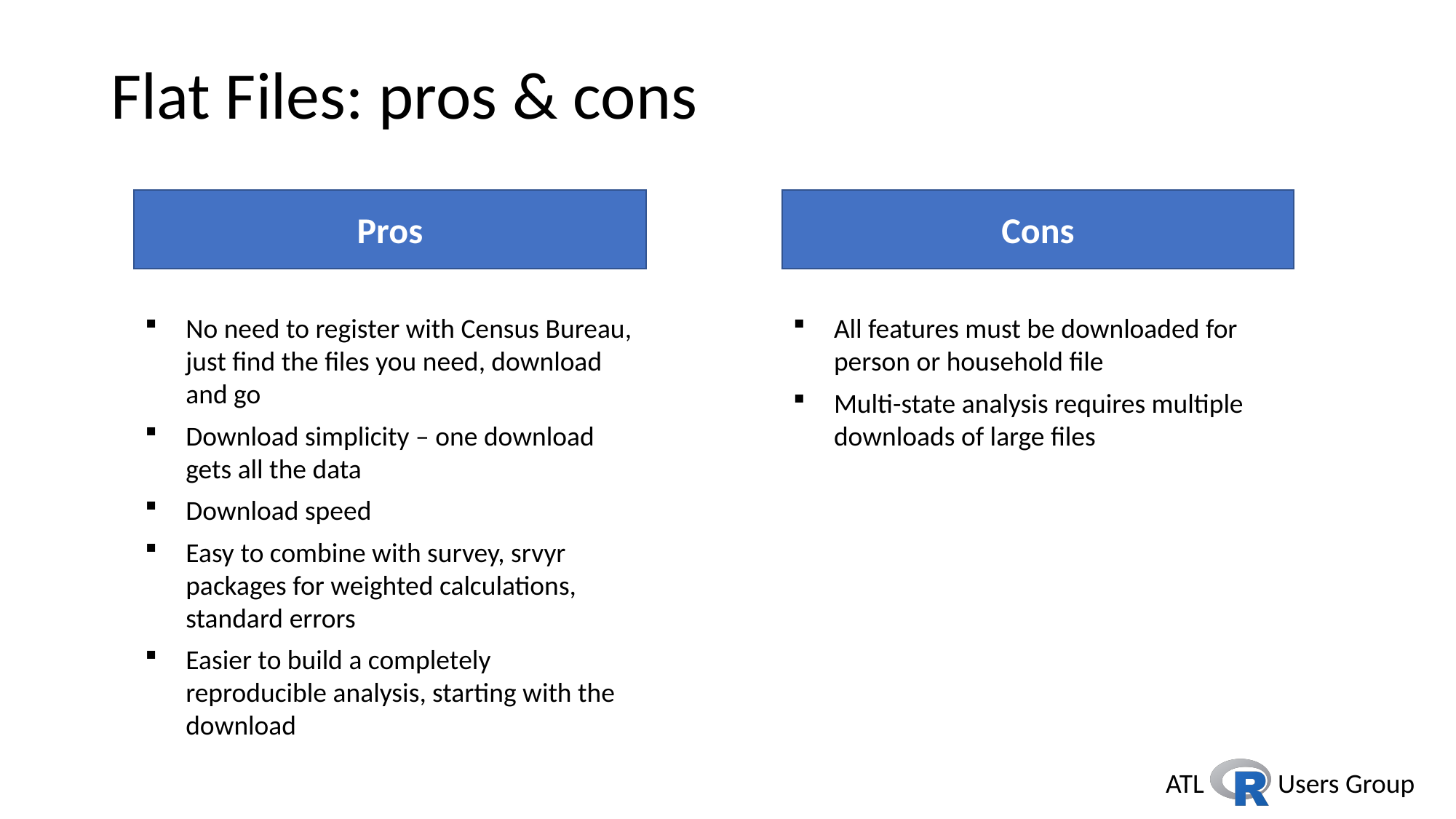

# Flat Files: pros & cons
Pros
No need to register with Census Bureau, just find the files you need, download and go
Download simplicity – one download gets all the data
Download speed
Easy to combine with survey, srvyr packages for weighted calculations, standard errors
Easier to build a completely reproducible analysis, starting with the download
Cons
All features must be downloaded for person or household file
Multi-state analysis requires multiple downloads of large files